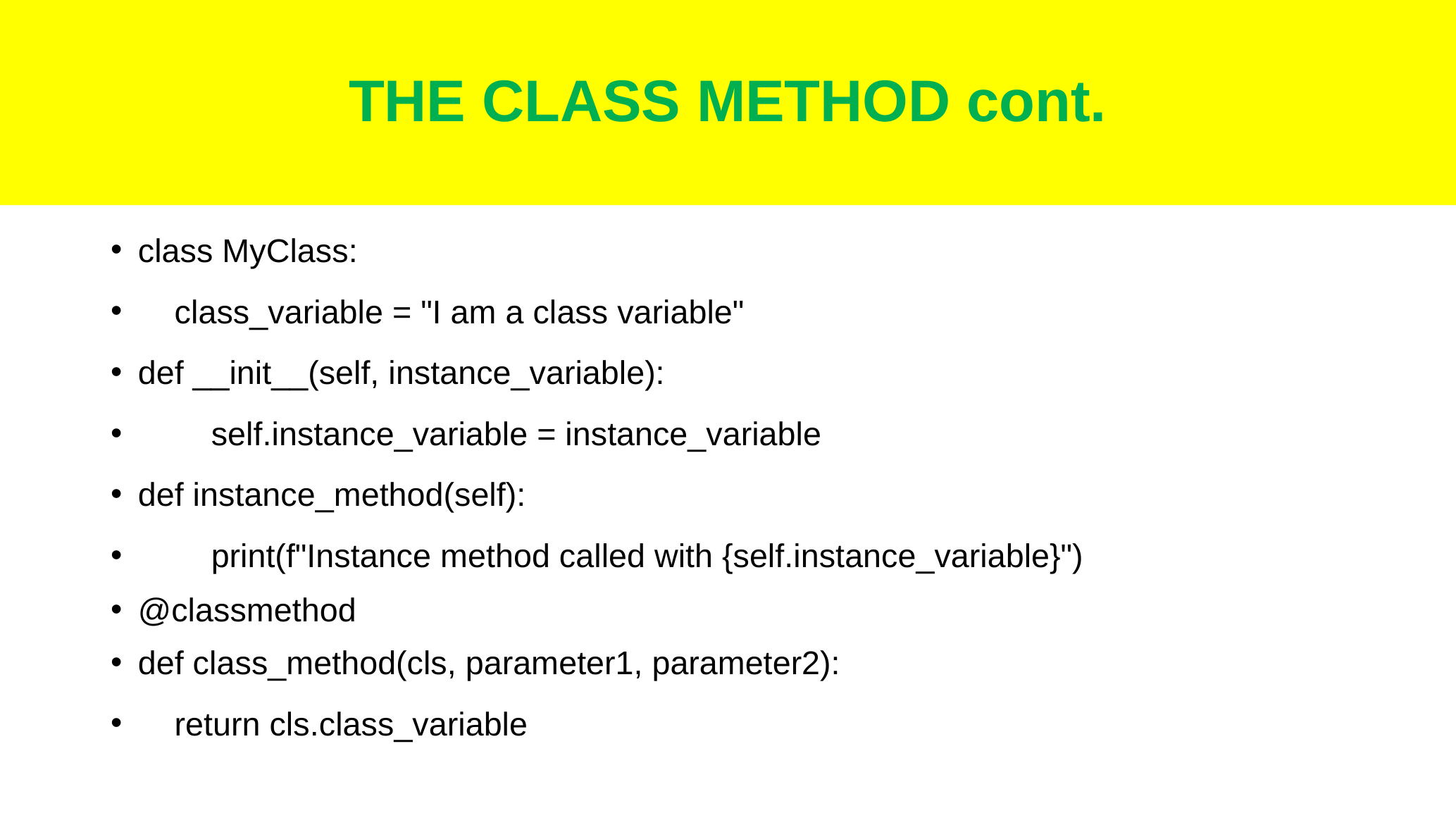

# THE CLASS METHOD cont.
class MyClass:
    class_variable = "I am a class variable"
def __init__(self, instance_variable):
        self.instance_variable = instance_variable
def instance_method(self):
        print(f"Instance method called with {self.instance_variable}")
@classmethod
def class_method(cls, parameter1, parameter2):
    return cls.class_variable